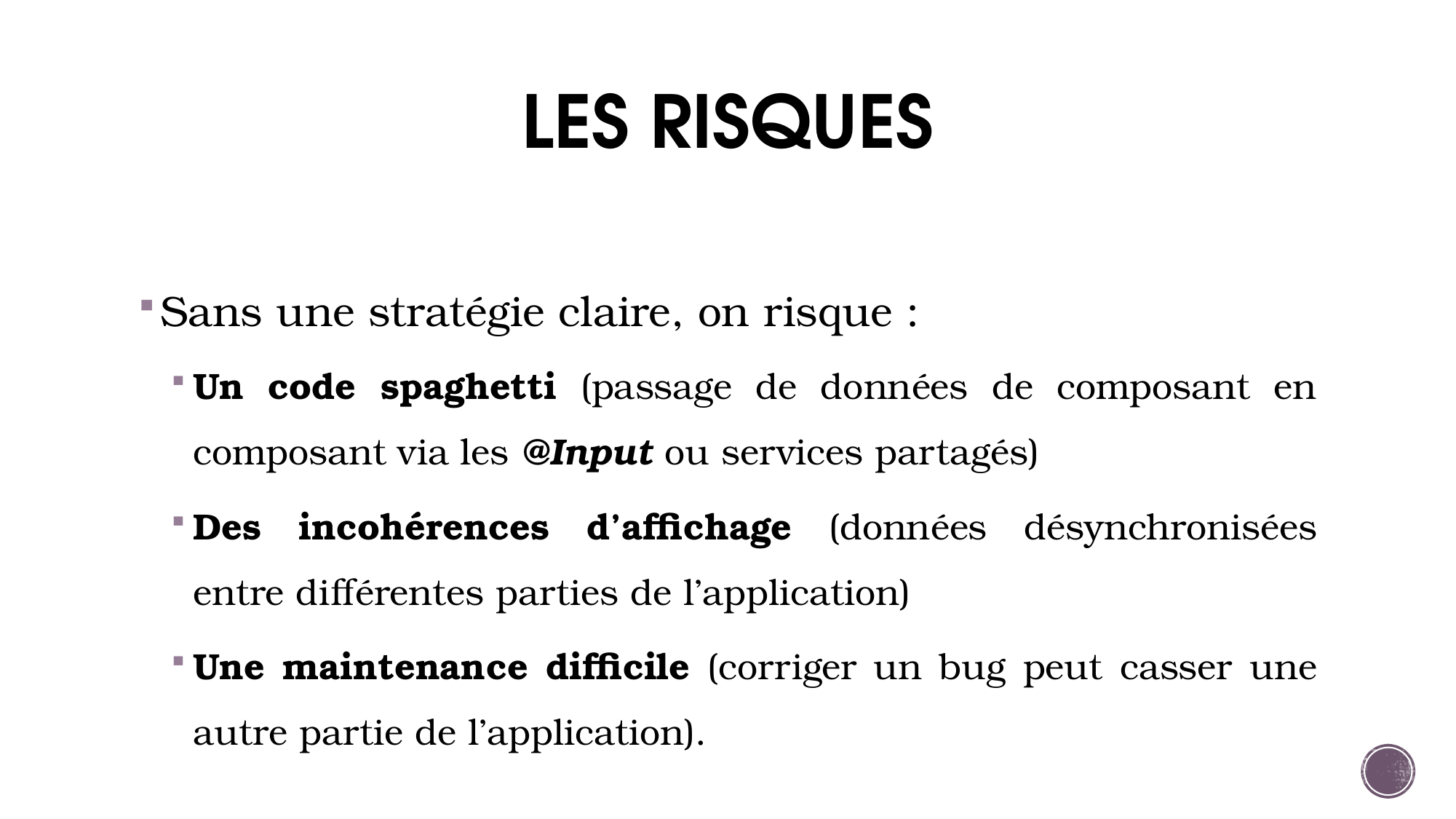

# LES RISQUES
Sans une stratégie claire, on risque :
Un code spaghetti (passage de données de composant en composant via les @Input ou services partagés)
Des incohérences d’affichage (données désynchronisées entre différentes parties de l’application)
Une maintenance difficile (corriger un bug peut casser une autre partie de l’application).